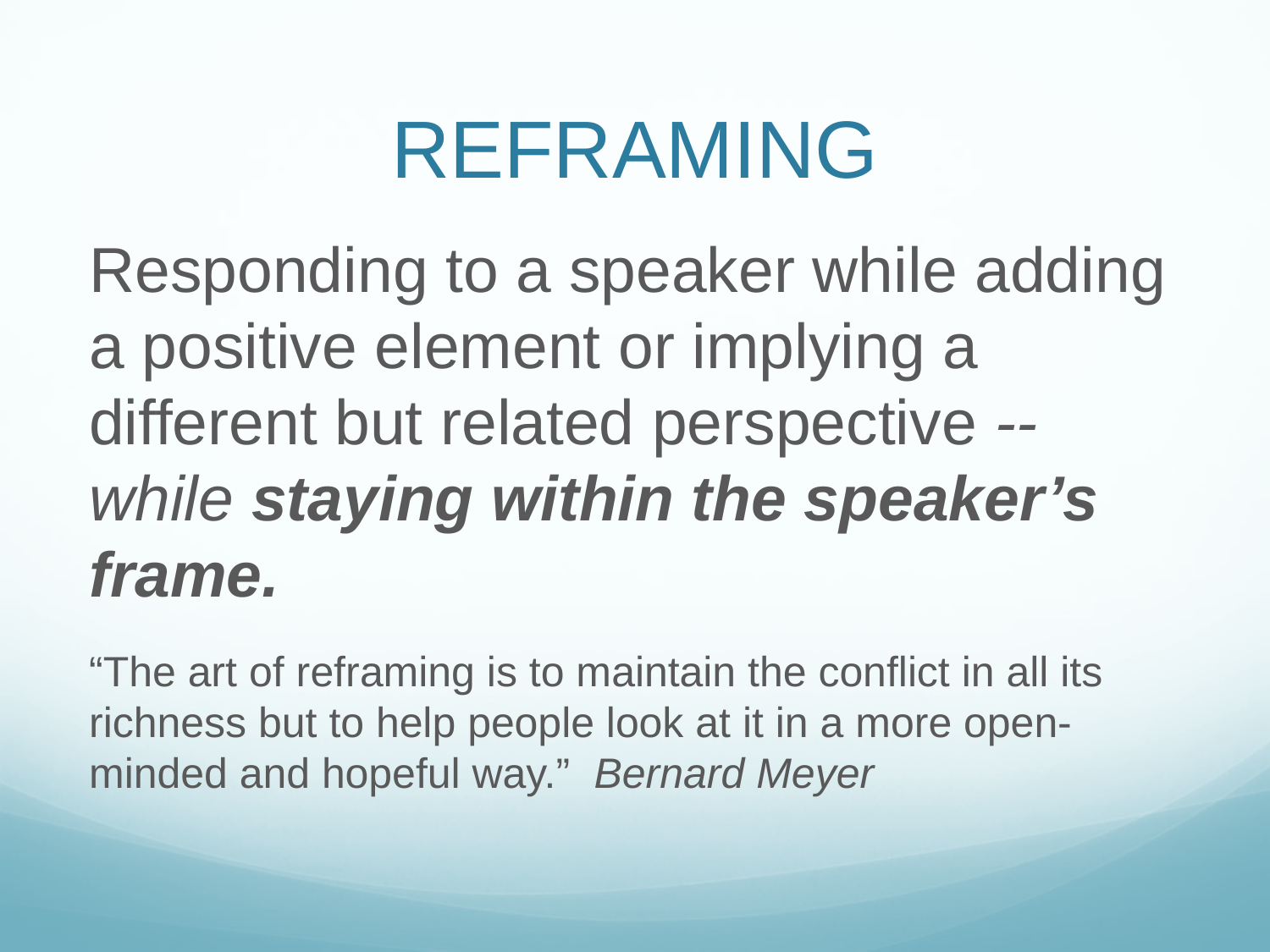

# REFRAMING
Responding to a speaker while adding a positive element or implying a different but related perspective -- while staying within the speaker’s frame.
“The art of reframing is to maintain the conflict in all its richness but to help people look at it in a more open-minded and hopeful way.”  Bernard Meyer